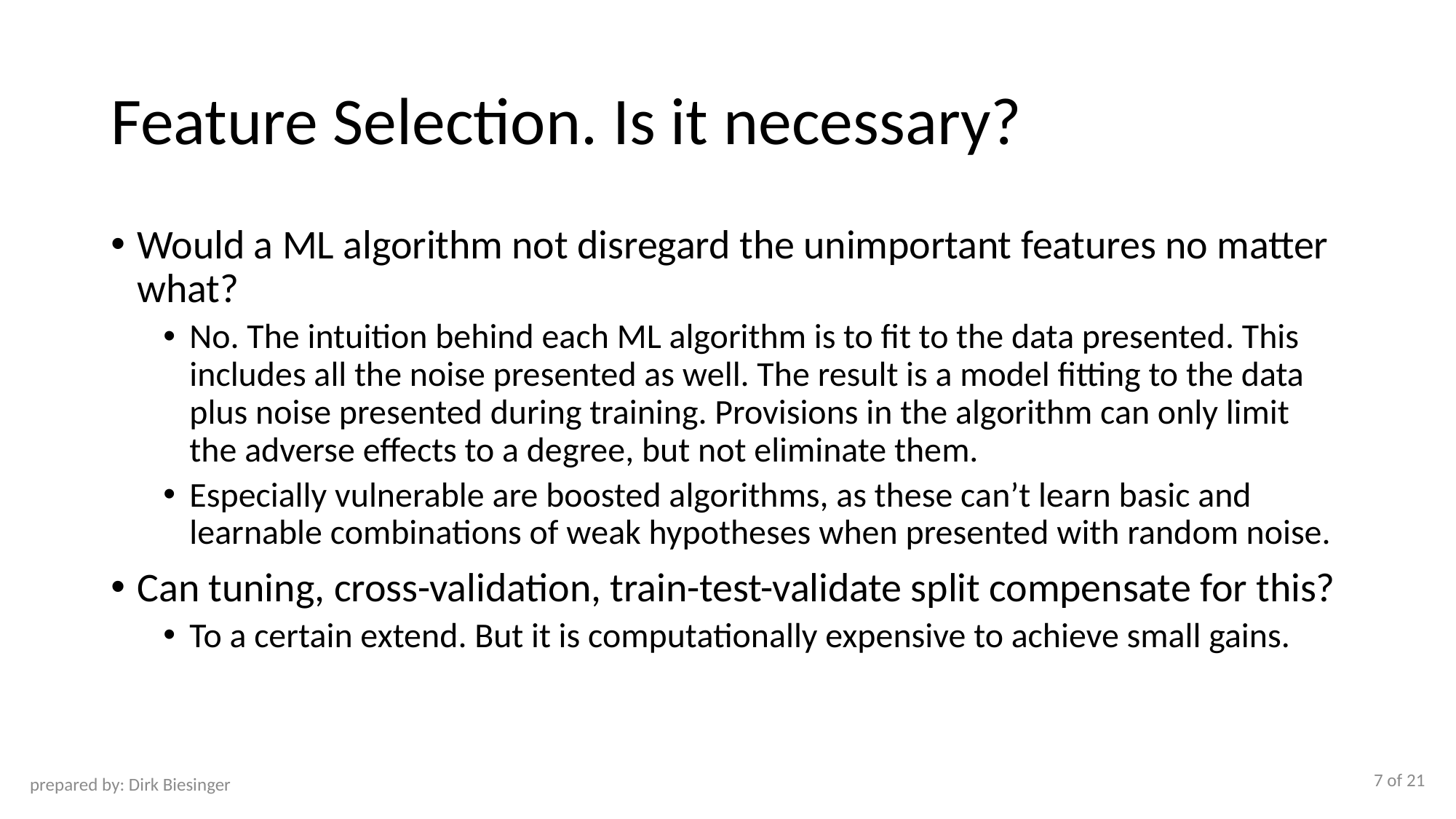

# Feature Selection. Is it necessary?
Would a ML algorithm not disregard the unimportant features no matter what?
No. The intuition behind each ML algorithm is to fit to the data presented. This includes all the noise presented as well. The result is a model fitting to the data plus noise presented during training. Provisions in the algorithm can only limit the adverse effects to a degree, but not eliminate them.
Especially vulnerable are boosted algorithms, as these can’t learn basic and learnable combinations of weak hypotheses when presented with random noise.
Can tuning, cross-validation, train-test-validate split compensate for this?
To a certain extend. But it is computationally expensive to achieve small gains.
7 of 21
prepared by: Dirk Biesinger